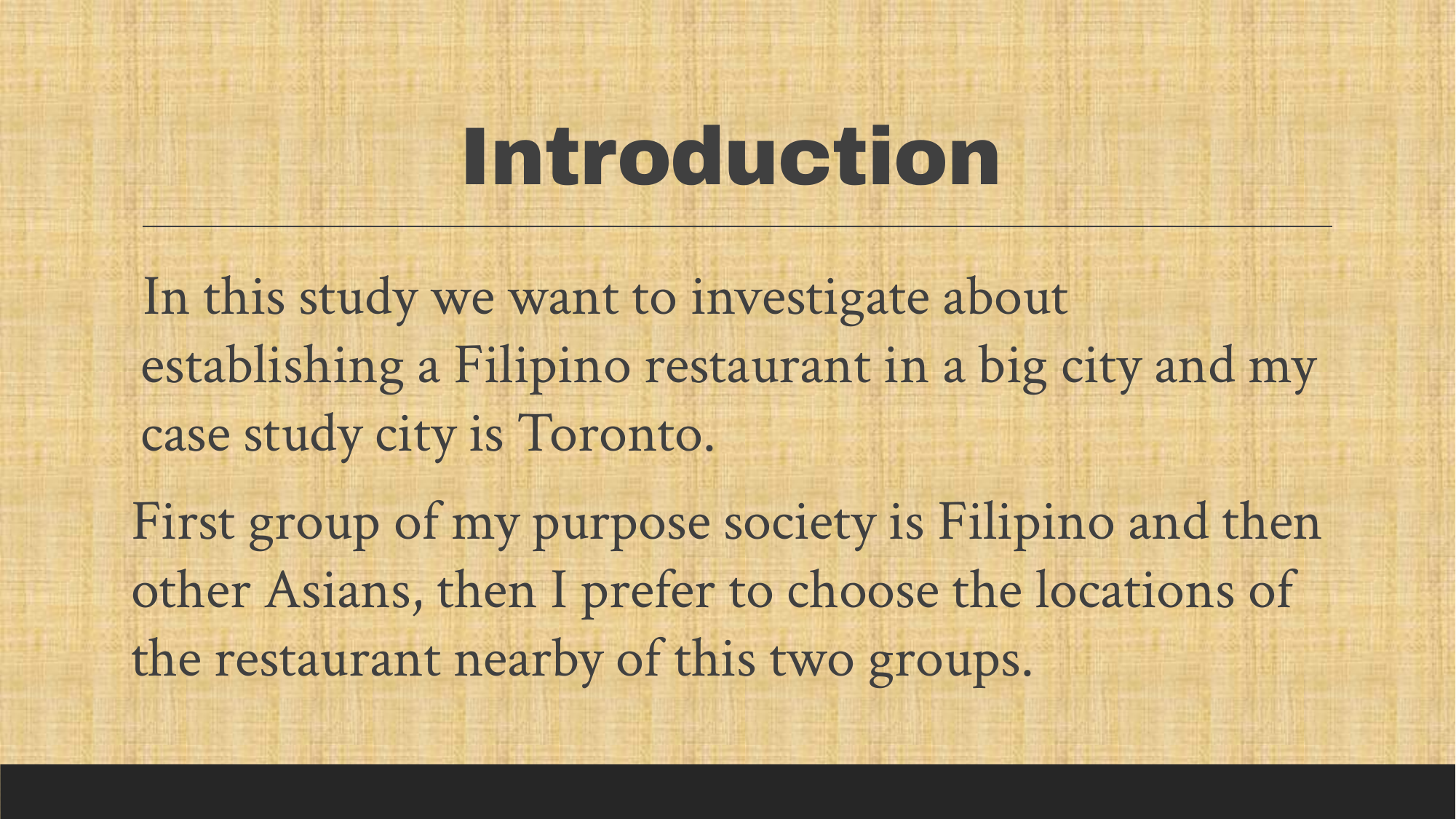

# Introduction
In this study we want to investigate about establishing a Filipino restaurant in a big city and my case study city is Toronto.
First group of my purpose society is Filipino and then other Asians, then I prefer to choose the locations of the restaurant nearby of this two groups.